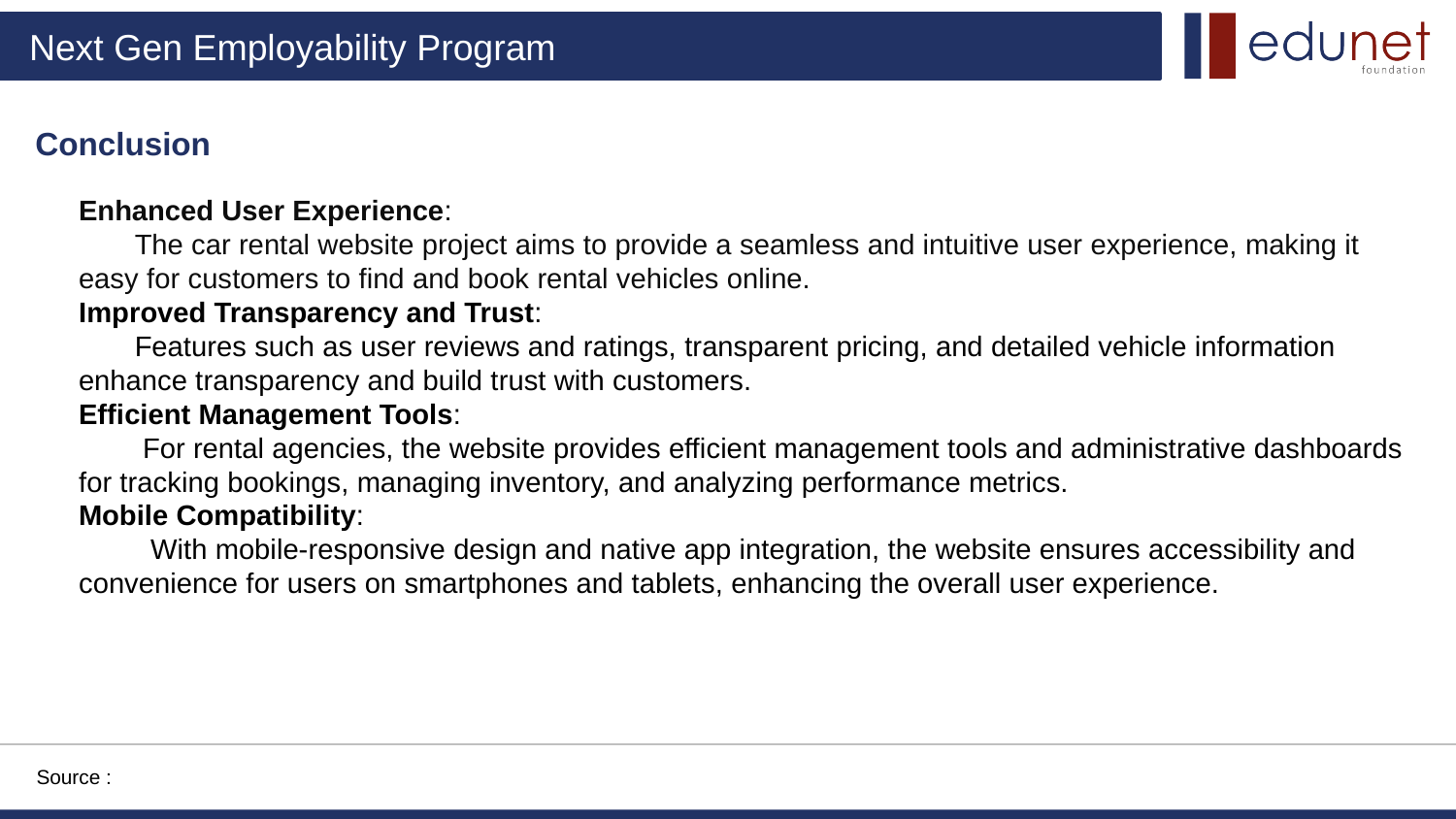

Conclusion
Enhanced User Experience:
       The car rental website project aims to provide a seamless and intuitive user experience, making it easy for customers to find and book rental vehicles online.
Improved Transparency and Trust:
       Features such as user reviews and ratings, transparent pricing, and detailed vehicle information enhance transparency and build trust with customers.
Efficient Management Tools:
        For rental agencies, the website provides efficient management tools and administrative dashboards for tracking bookings, managing inventory, and analyzing performance metrics.
Mobile Compatibility:
         With mobile-responsive design and native app integration, the website ensures accessibility and convenience for users on smartphones and tablets, enhancing the overall user experience.

Source :